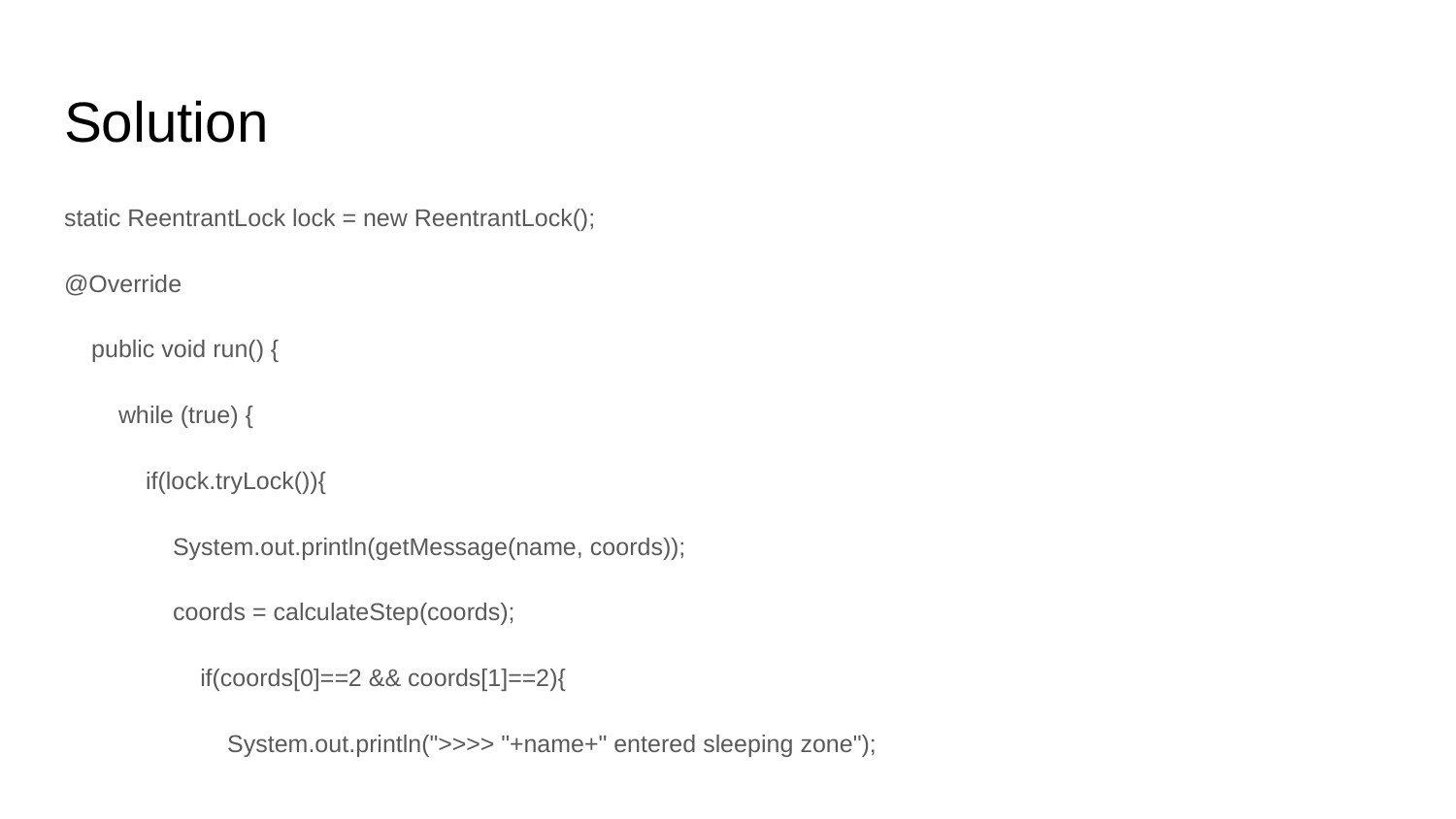

# Solution
static ReentrantLock lock = new ReentrantLock();
@Override
    public void run() {
        while (true) {
            if(lock.tryLock()){
                System.out.println(getMessage(name, coords));
                coords = calculateStep(coords);
                    if(coords[0]==2 && coords[1]==2){
                        System.out.println(">>>> "+name+" entered sleeping zone");

    }